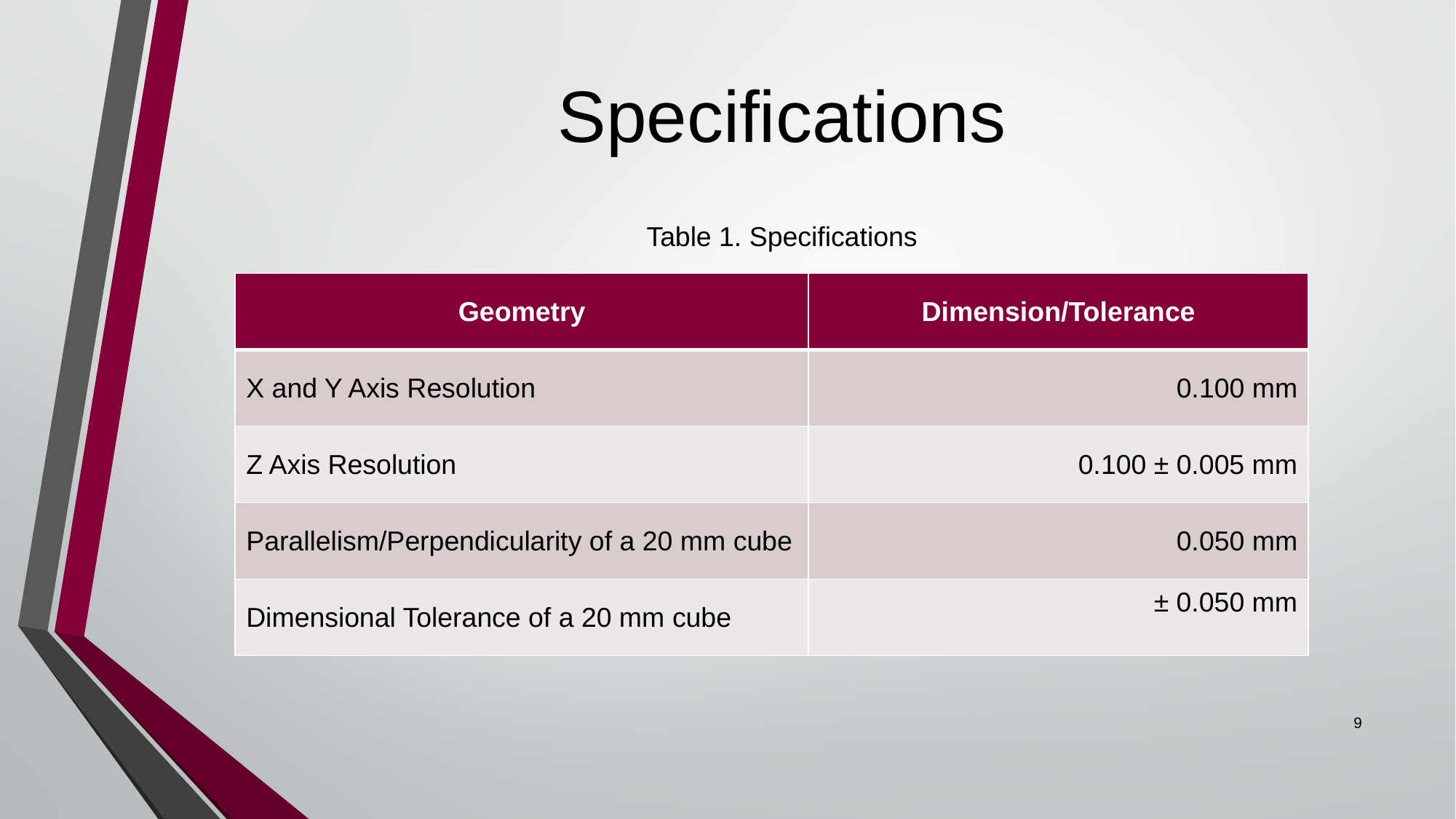

# Specifications
Table 1. Specifications
| Geometry | Dimension/Tolerance |
| --- | --- |
| X and Y Axis Resolution | 0.100 mm |
| Z Axis Resolution | 0.100 ± 0.005 mm |
| Parallelism/Perpendicularity of a 20 mm cube | 0.050 mm |
| Dimensional Tolerance of a 20 mm cube | ± 0.050 mm |
9